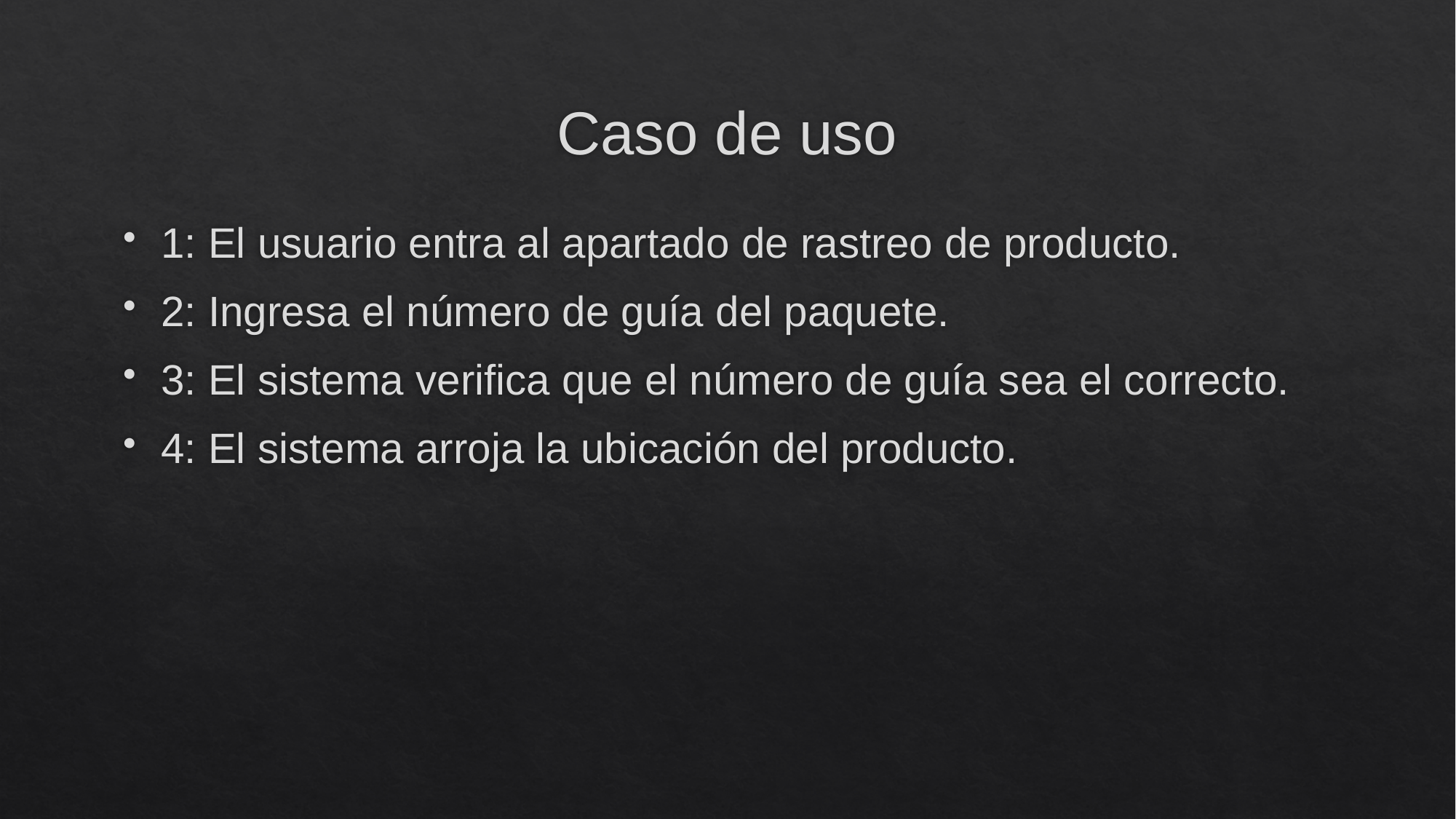

# Caso de uso
1: El usuario entra al apartado de rastreo de producto.
2: Ingresa el número de guía del paquete.
3: El sistema verifica que el número de guía sea el correcto.
4: El sistema arroja la ubicación del producto.